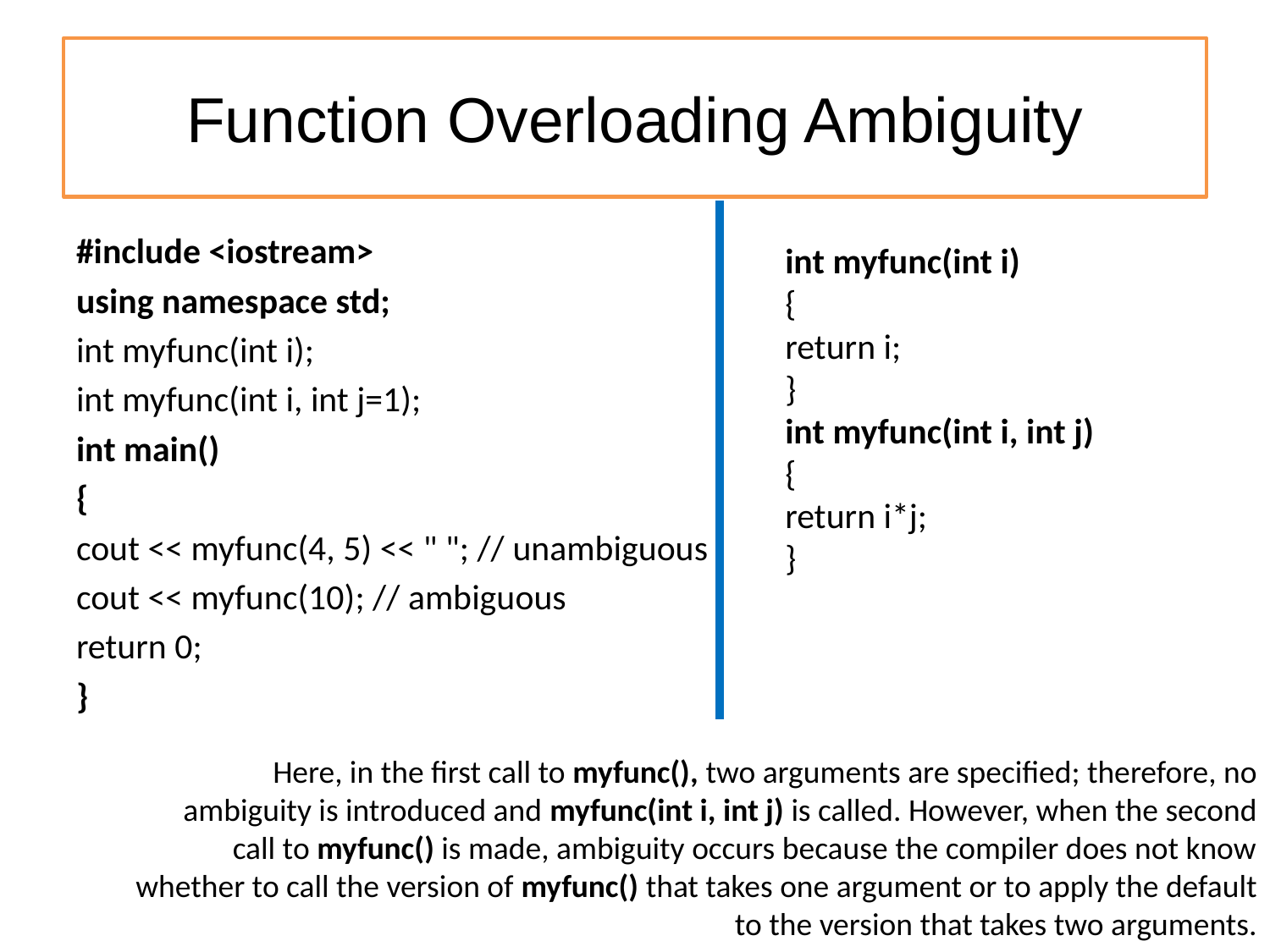

# Function Overloading Ambiguity
#include <iostream>
using namespace std;
int myfunc(int i);
int myfunc(int i, int j=1);
int main()
{
cout << myfunc(4, 5) << " "; // unambiguous
cout << myfunc(10); // ambiguous
return 0;
}
int myfunc(int i)
{
return i;
}
int myfunc(int i, int j)
{
return i*j;
}

Here, in the first call to myfunc(), two arguments are specified; therefore, no
ambiguity is introduced and myfunc(int i, int j) is called. However, when the second
call to myfunc() is made, ambiguity occurs because the compiler does not know
whether to call the version of myfunc() that takes one argument or to apply the default
to the version that takes two arguments.